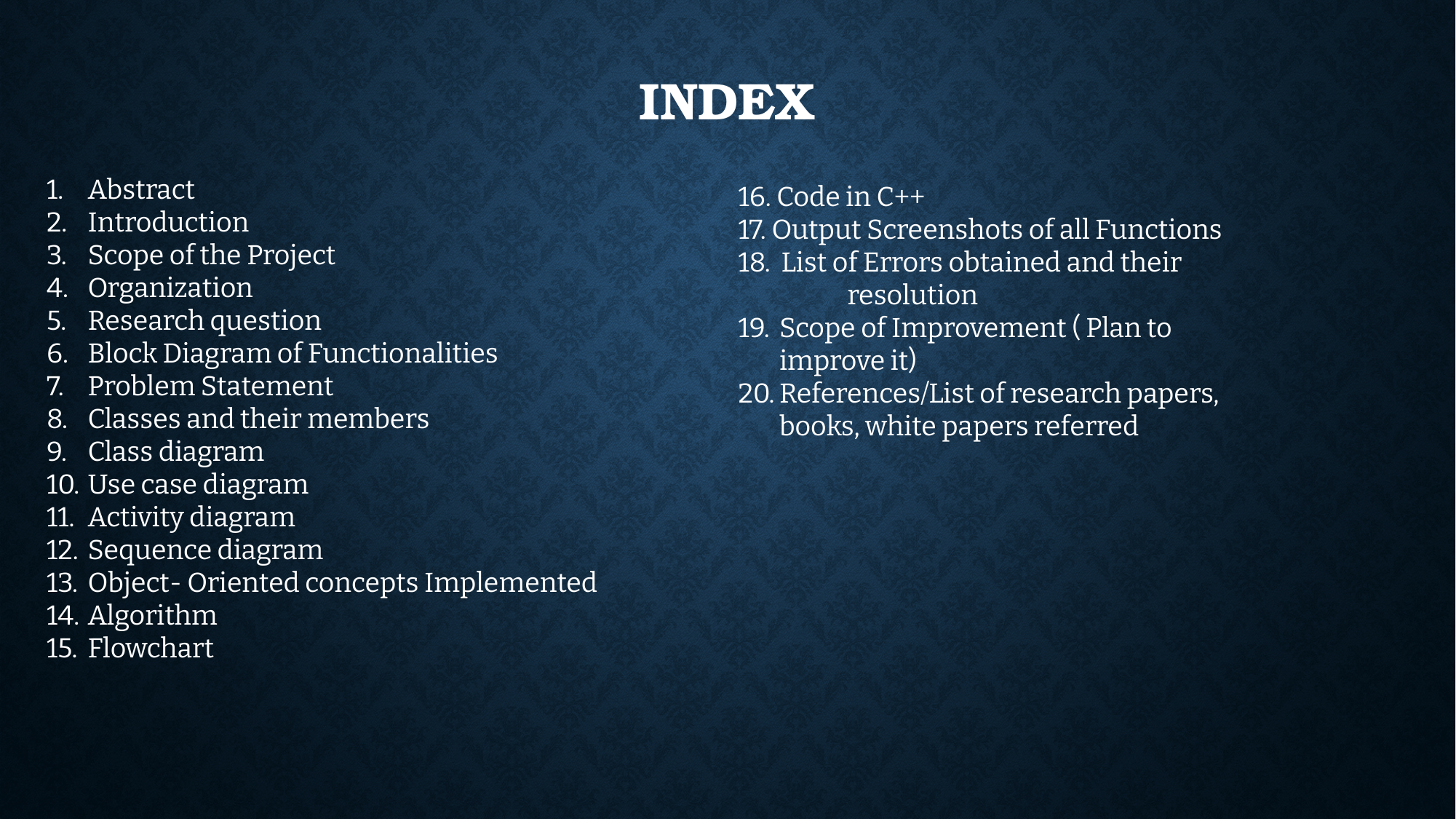

# iNDEX
Abstract
Introduction
Scope of the Project
Organization
Research question
Block Diagram of Functionalities
Problem Statement
Classes and their members
Class diagram
Use case diagram
Activity diagram
Sequence diagram
Object- Oriented concepts Implemented
Algorithm
Flowchart
16. Code in C++
17. Output Screenshots of all Functions
18.  List of Errors obtained and their   	resolution
Scope of Improvement ( Plan to 	improve it)
References/List of research papers, books, white papers referred